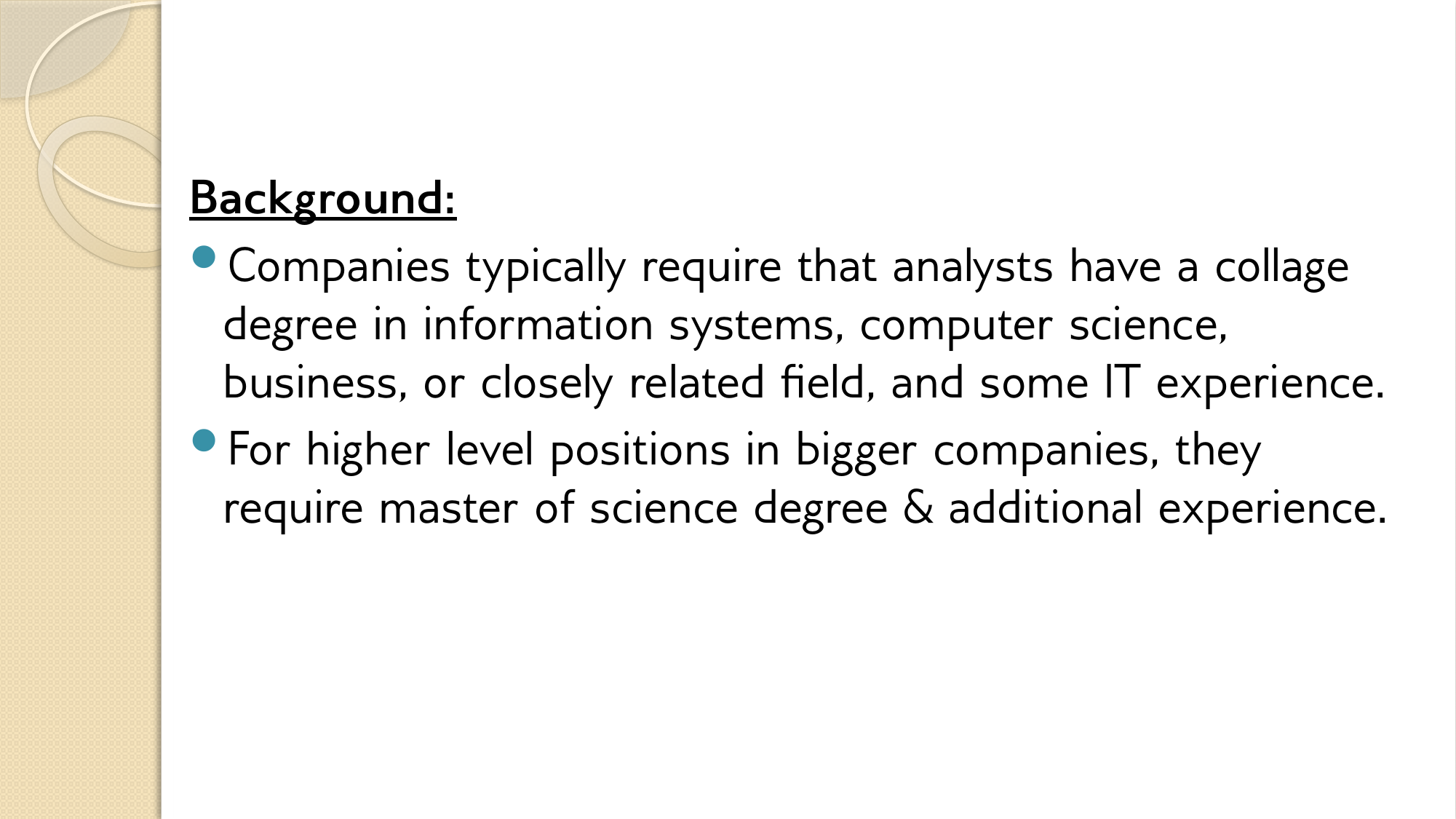

Background:
Companies typically require that analysts have a collage degree in information systems, computer science, business, or closely related field, and some IT experience.
For higher level positions in bigger companies, they require master of science degree & additional experience.